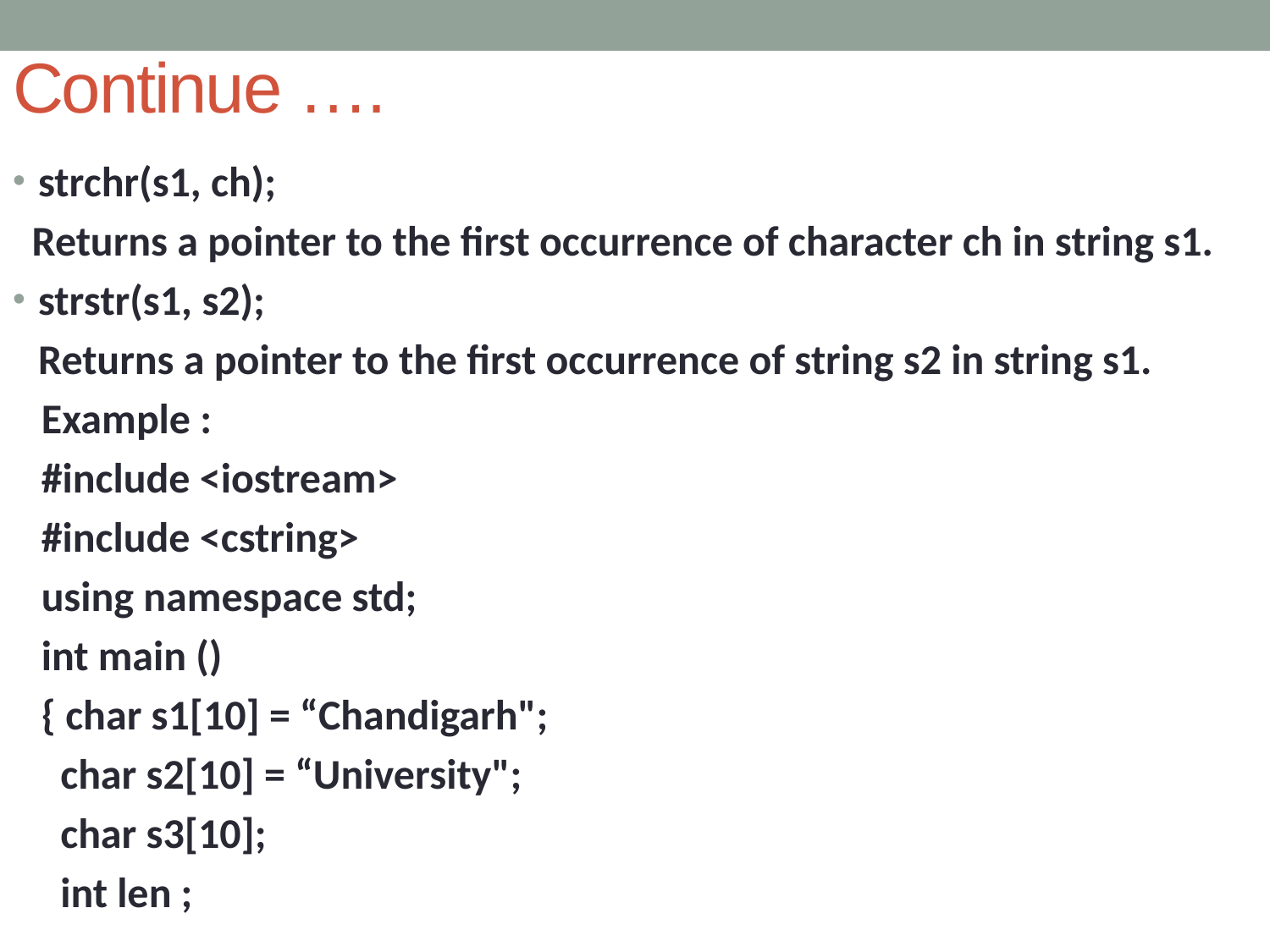

# Continue ….
strchr(s1, ch);
  Returns a pointer to the first occurrence of character ch in string s1.
strstr(s1, s2);
	Returns a pointer to the first occurrence of string s2 in string s1.
   Example :
   #include <iostream>
   #include <cstring>
   using namespace std;
   int main ()
   { char s1[10] = “Chandigarh";
     char s2[10] = “University";
     char s3[10];
     int len ;